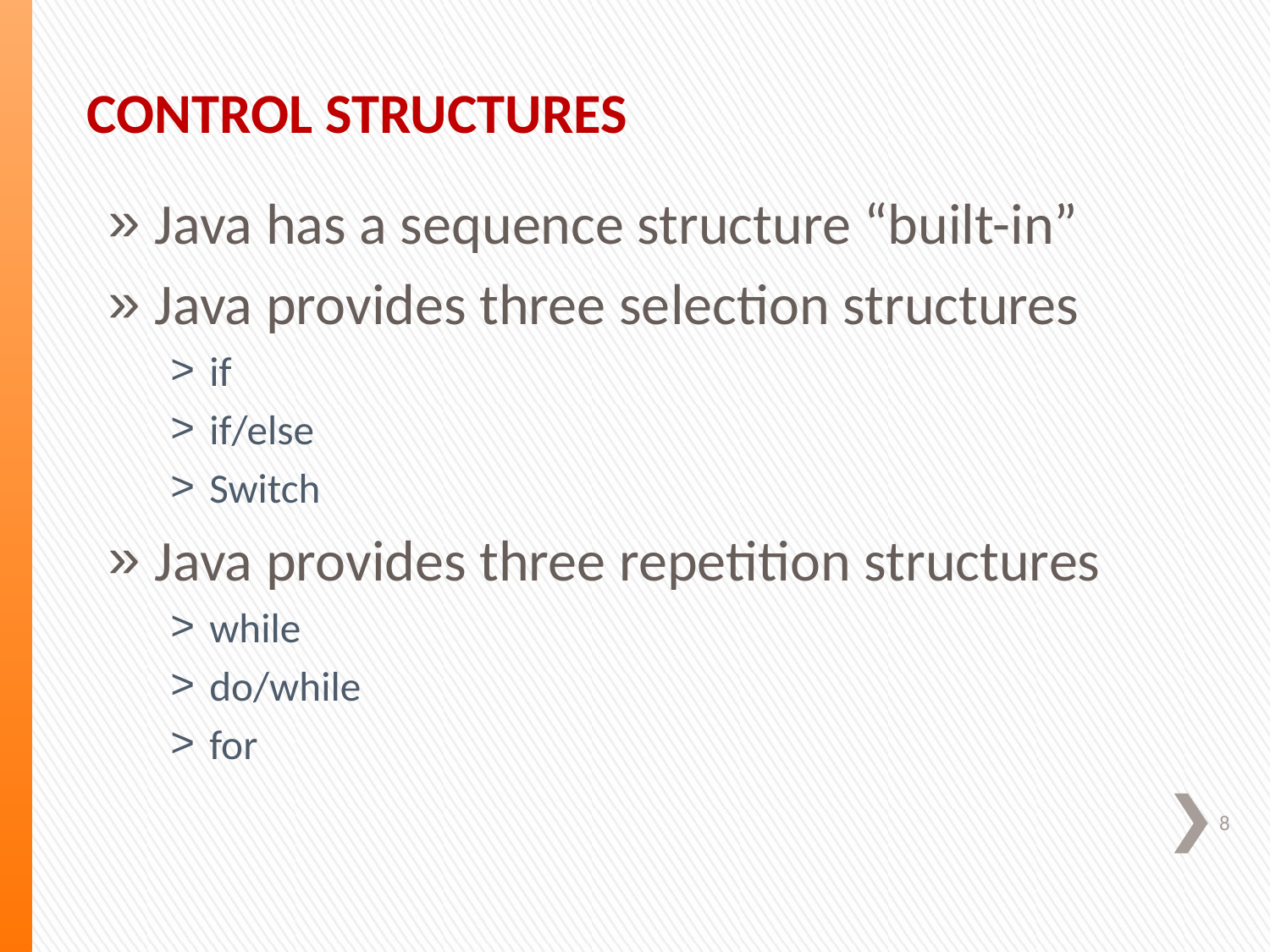

Control Structures
Java has a sequence structure “built-in”
Java provides three selection structures
if
if/else
Switch
Java provides three repetition structures
while
do/while
for

8